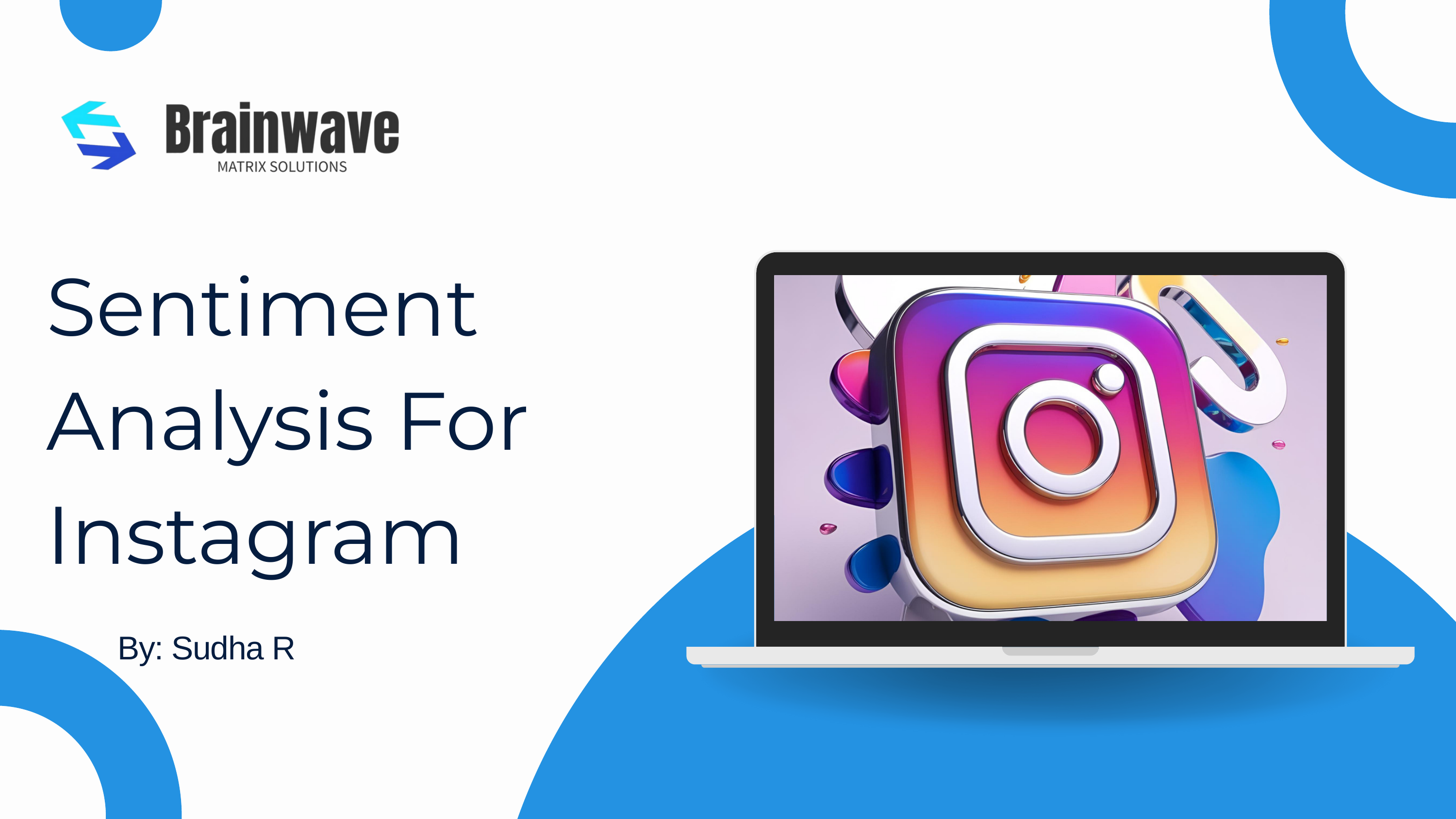

Sentiment Analysis For Instagram

By: Sudha R